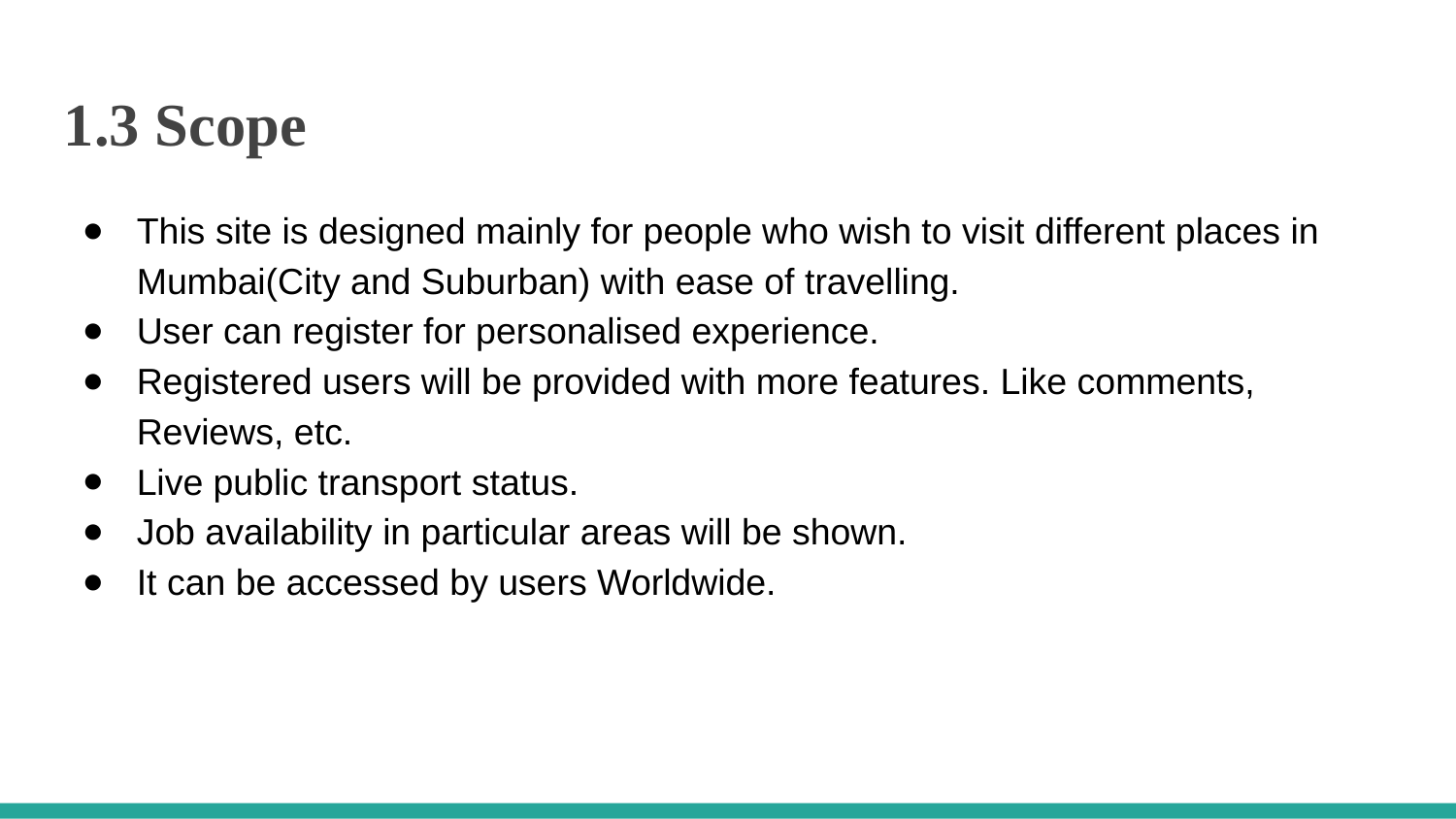

1.3 Scope
This site is designed mainly for people who wish to visit different places in Mumbai(City and Suburban) with ease of travelling.
User can register for personalised experience.
Registered users will be provided with more features. Like comments, Reviews, etc.
Live public transport status.
Job availability in particular areas will be shown.
It can be accessed by users Worldwide.